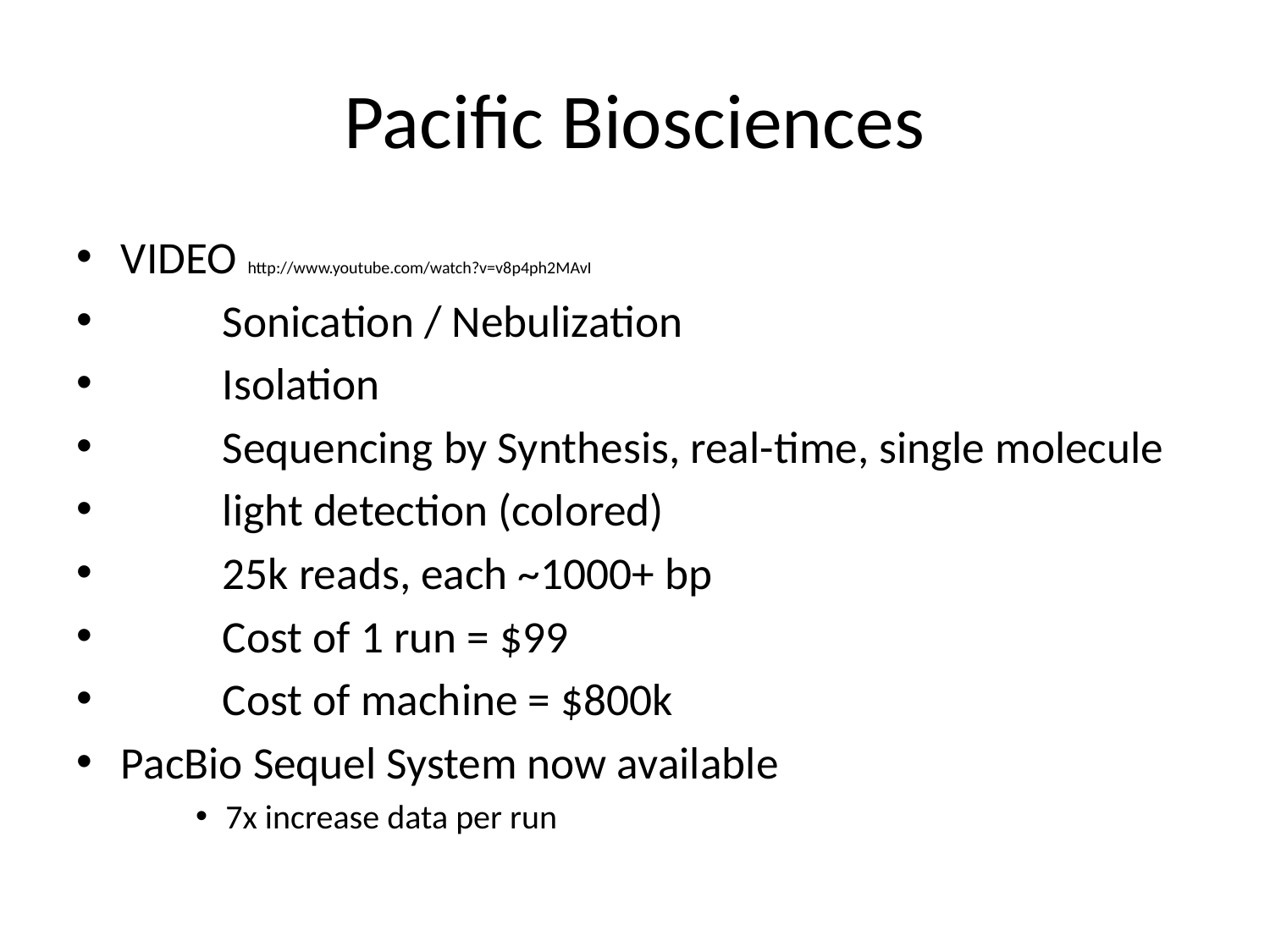

# Pacific Biosciences
VIDEO http://www.youtube.com/watch?v=v8p4ph2MAvI
	Sonication / Nebulization
	Isolation
	Sequencing by Synthesis, real-time, single molecule
	light detection (colored)
	25k reads, each ~1000+ bp
	Cost of 1 run = $99
	Cost of machine = $800k
PacBio Sequel System now available
7x increase data per run